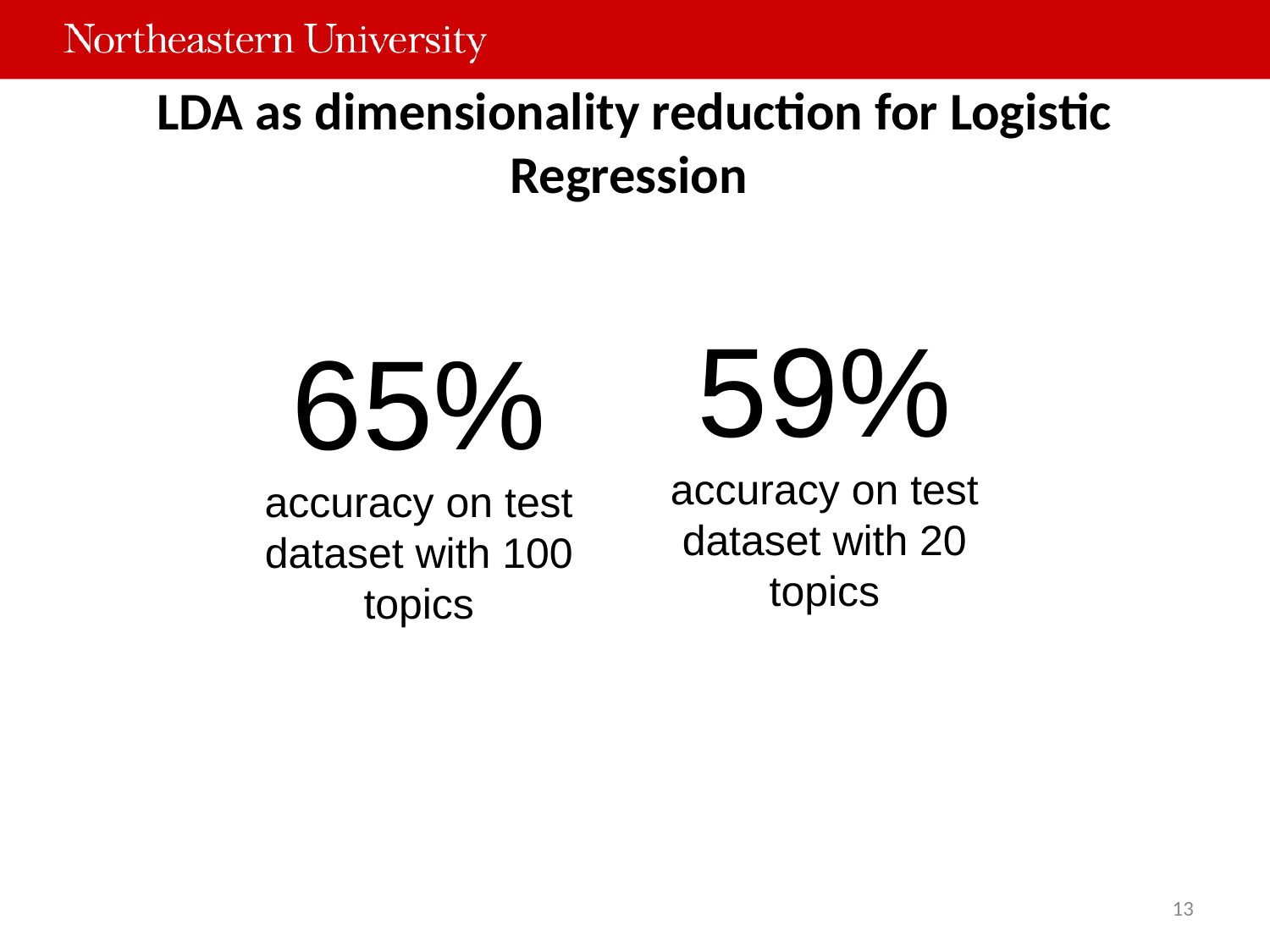

# LDA as dimensionality reduction for Logistic Regression

59%
accuracy on test dataset with 20 topics

65%
accuracy on test dataset with 100 topics

13